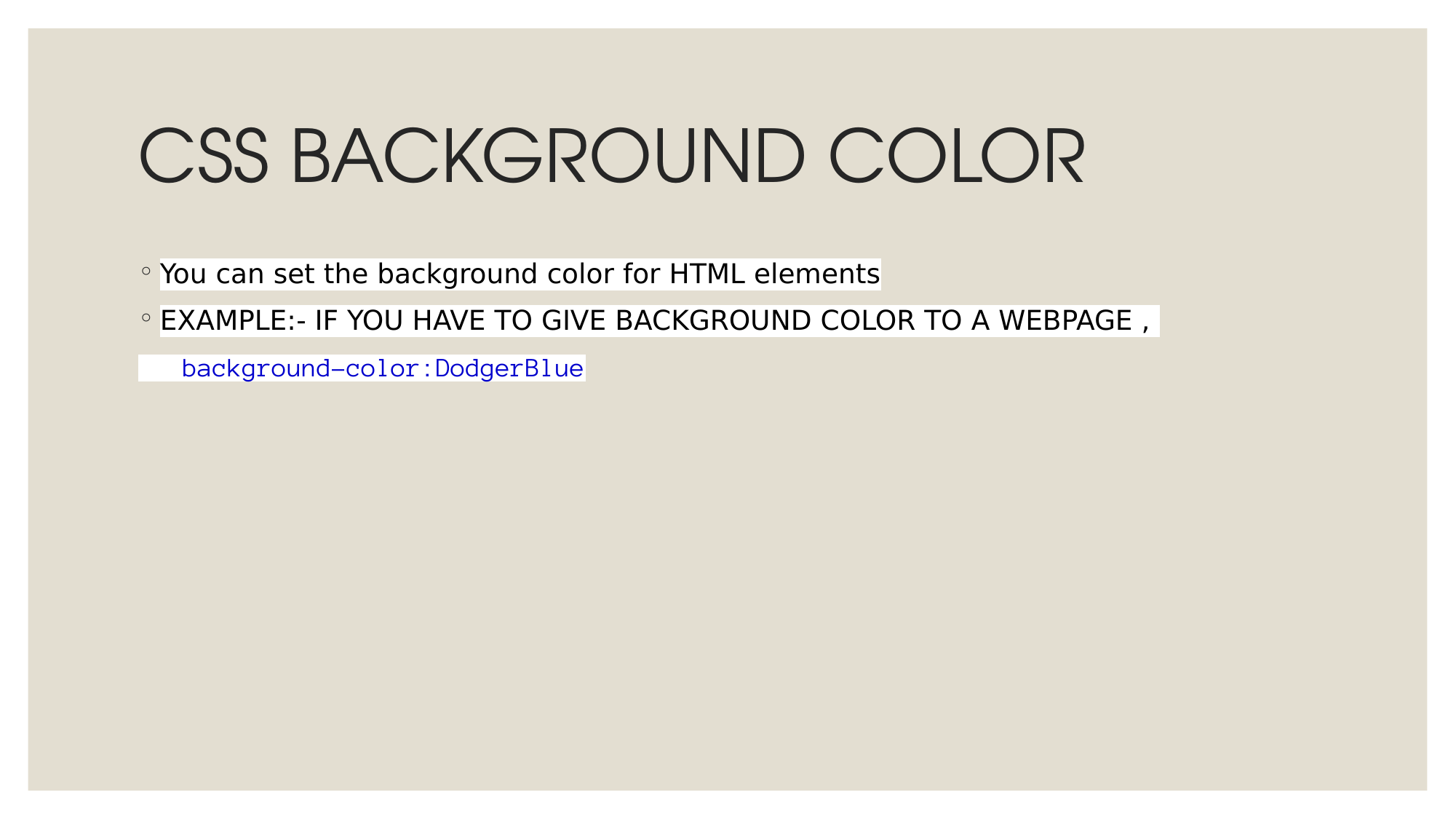

# CSS BACKGROUND COLOR
You can set the background color for HTML elements
EXAMPLE:- IF YOU HAVE TO GIVE BACKGROUND COLOR TO A WEBPAGE ,
   background-color:DodgerBlue